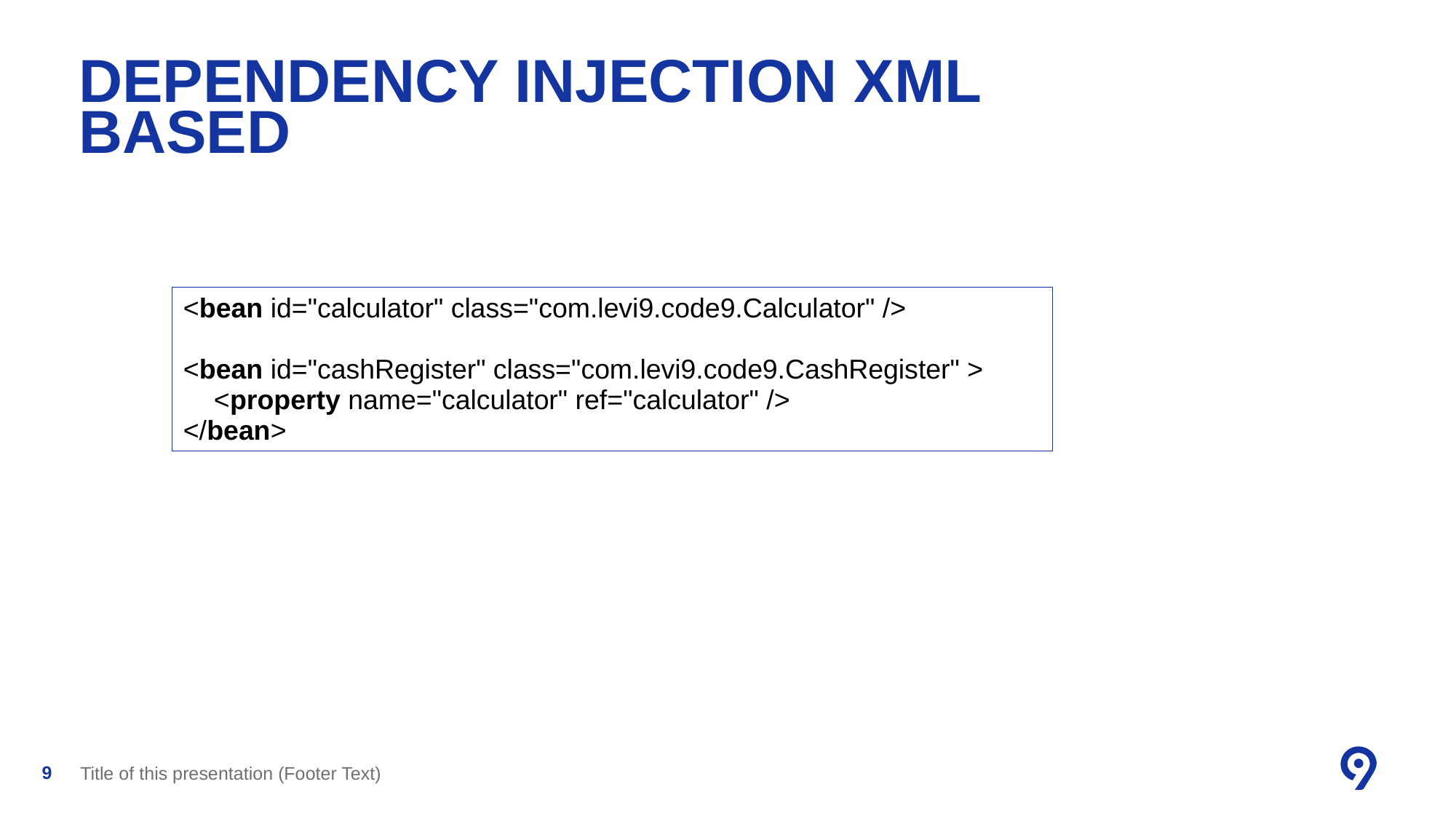

# Dependency Injection XML BASED
| <bean id="calculator" class="com.levi9.code9.Calculator" /> <bean id="cashRegister" class="com.levi9.code9.CashRegister" >     <property name="calculator" ref="calculator" /> </bean> |
| --- |
Title of this presentation (Footer Text)
9